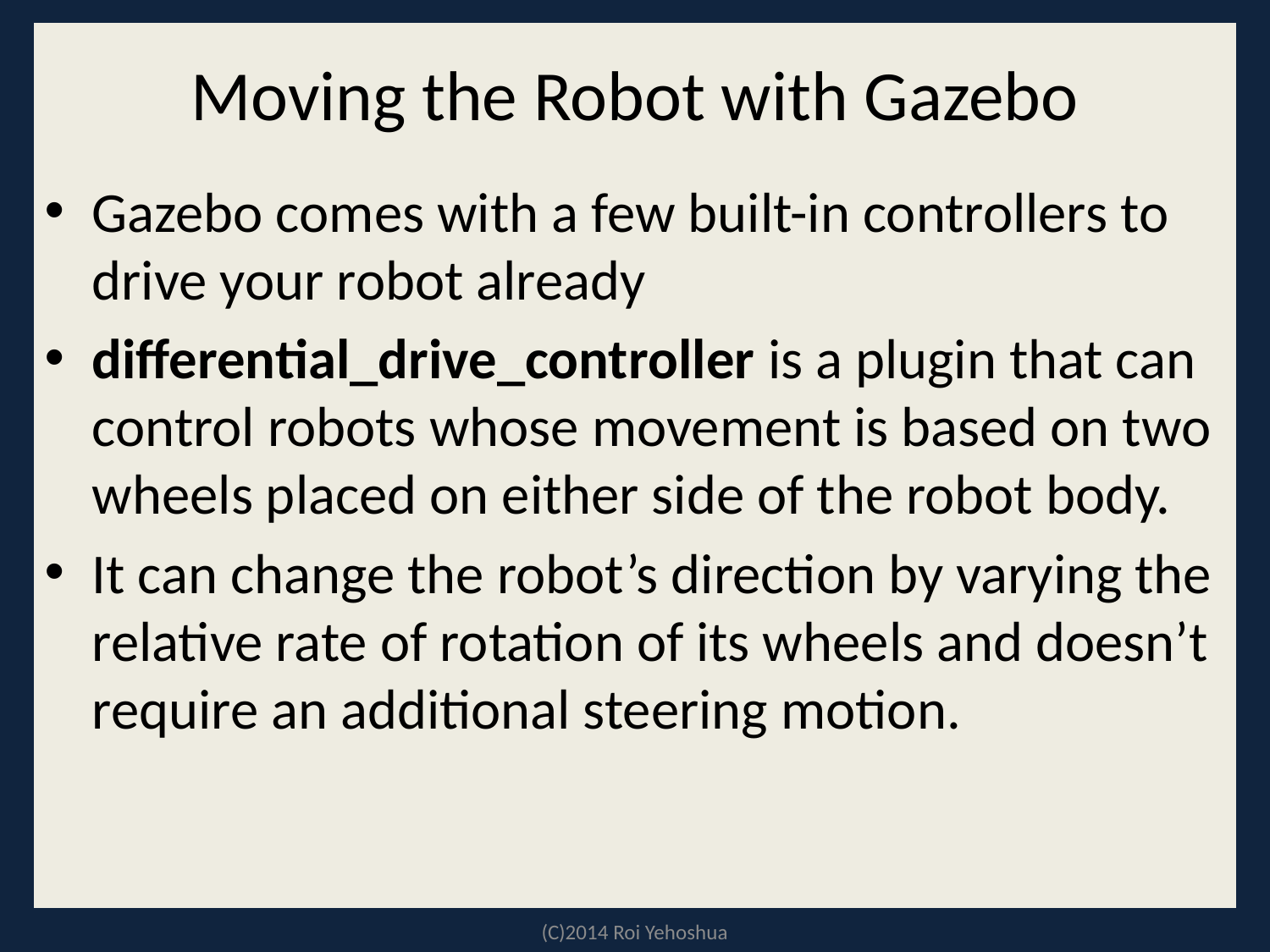

# Moving the Robot with Gazebo
Gazebo comes with a few built-in controllers to drive your robot already
differential_drive_controller is a plugin that can control robots whose movement is based on two wheels placed on either side of the robot body.
It can change the robot’s direction by varying the relative rate of rotation of its wheels and doesn’t require an additional steering motion.
(C)2014 Roi Yehoshua